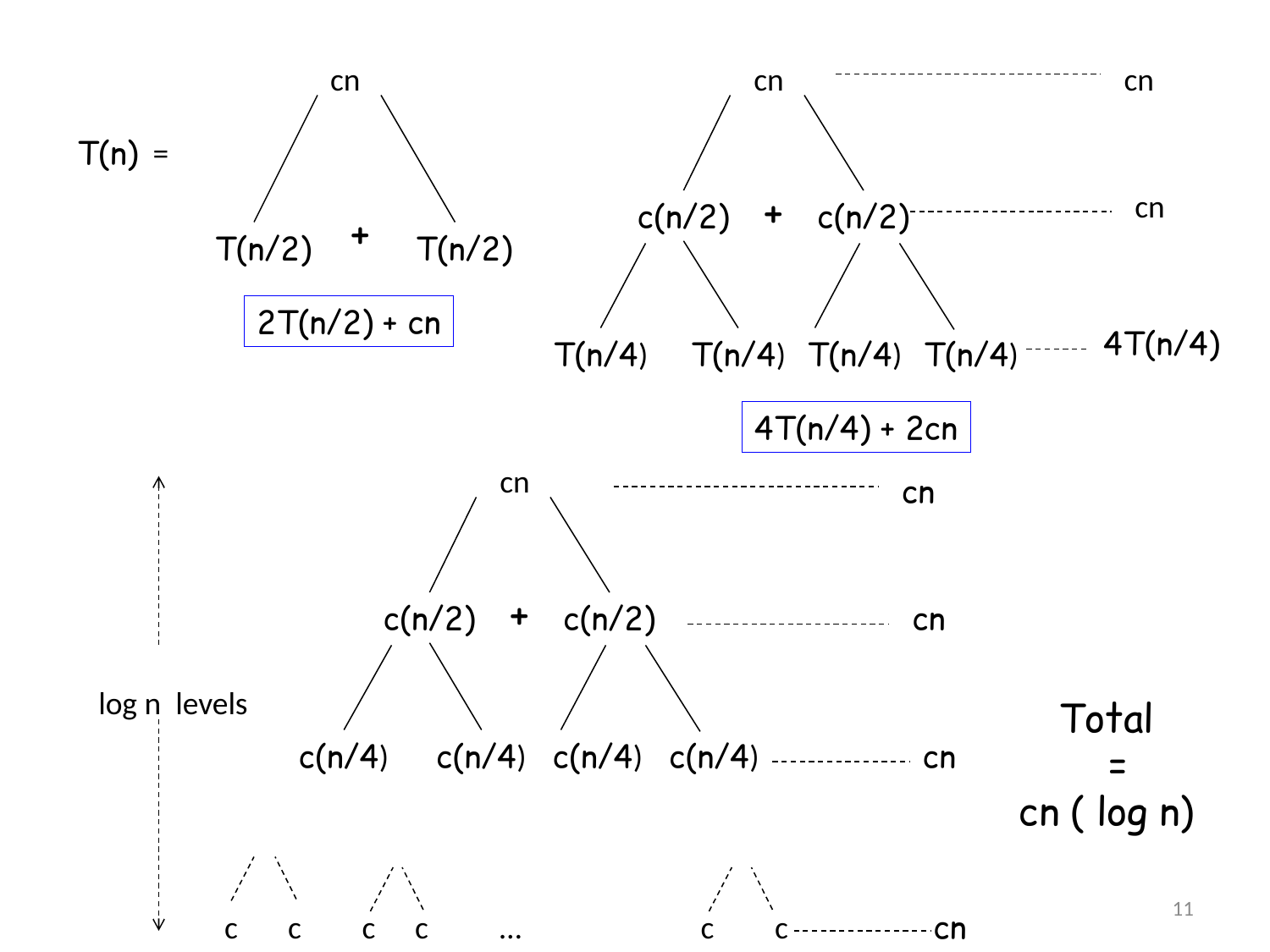

cn
cn
cn
T(n)  =
+
cn
c(n/2)
c(n/2)
+
T(n/2)
T(n/2)
2T(n/2) + cn
4T(n/4)
T(n/4)
T(n/4)
T(n/4)
T(n/4)
4T(n/4) + 2cn
cn
cn
+
c(n/2)
c(n/2)
cn
log n  levels
Total
  =
cn ( log n)
c(n/4)
c(n/4)
c(n/4)
c(n/4)
cn
11
c
c
c
c
…
c
c
cn